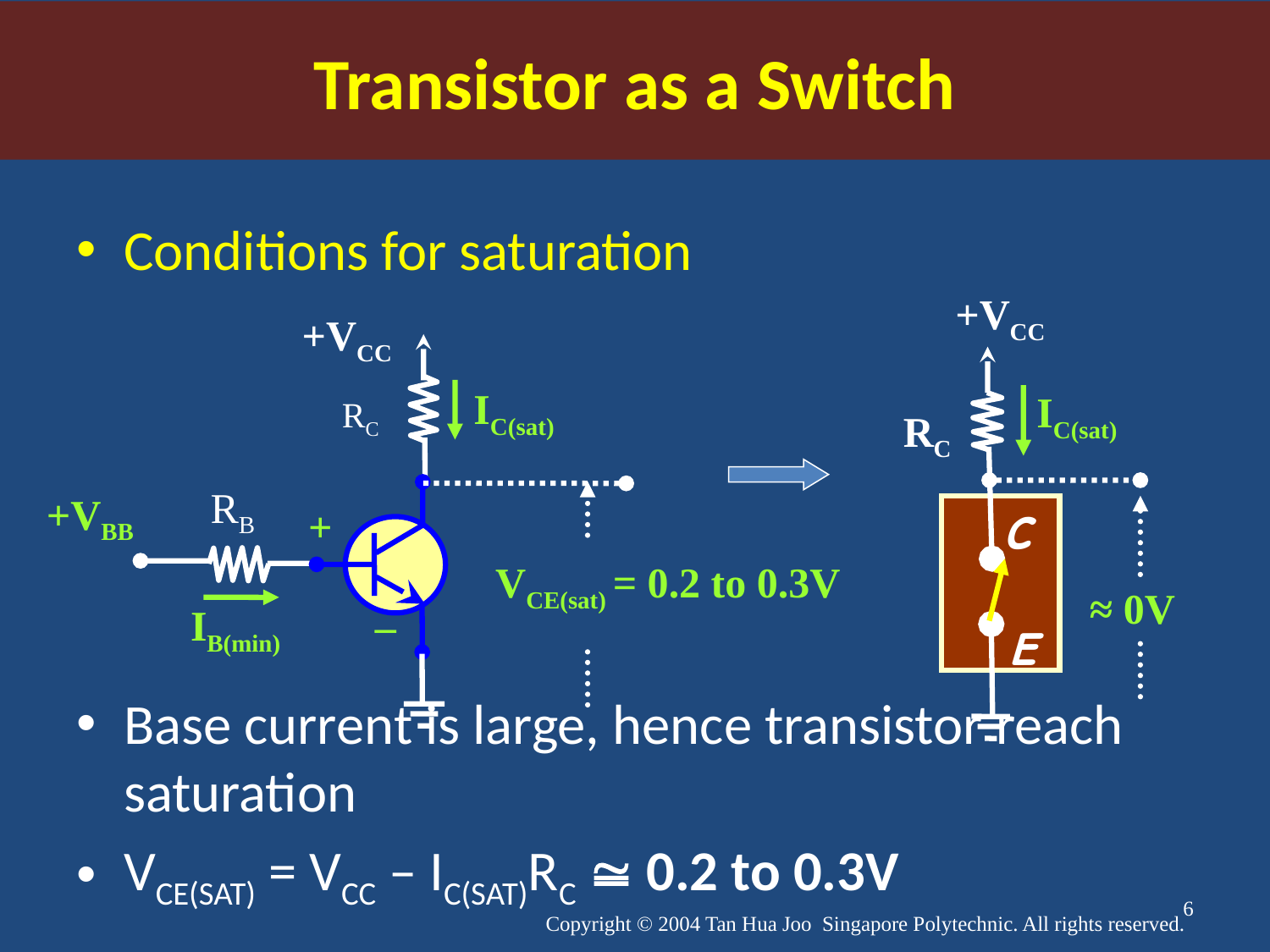

Transistor as a Switch
Conditions for saturation

Base current is large, hence transistor reach saturation
VCE(SAT) = VCC – IC(SAT)RC ≅ 0.2 to 0.3V
+VCC

IC(sat)

RC

C

E

≈ 0V
+VCC

IC(sat)

RC

RB

+VBB
+
_

IB(min)

VCE(sat) = 0.2 to 0.3V

6
Copyright © 2004 Tan Hua Joo  Singapore Polytechnic. All rights reserved.